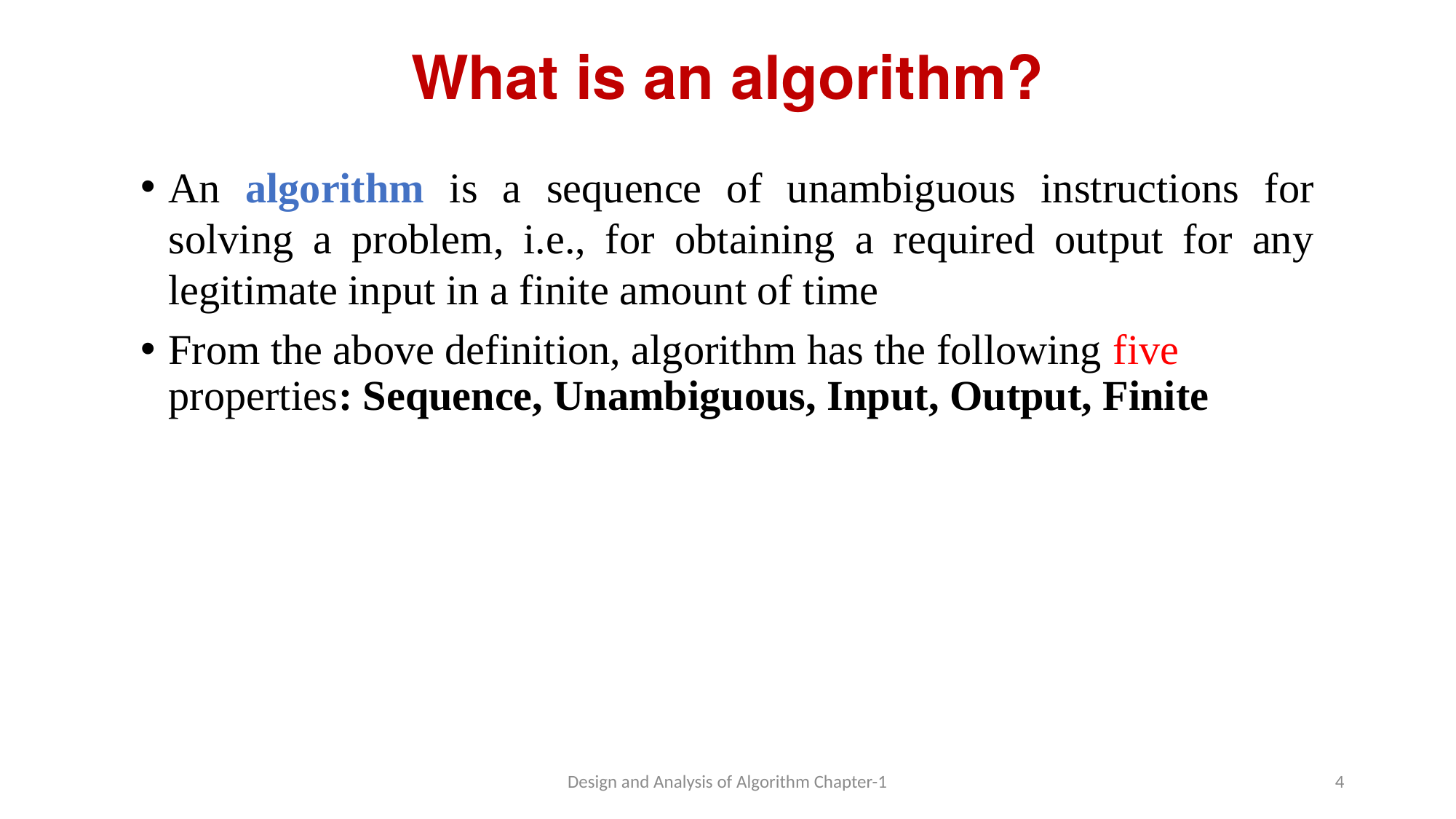

# What is an algorithm?
An algorithm is a sequence of unambiguous instructions for solving a problem, i.e., for obtaining a required output for any legitimate input in a finite amount of time
From the above definition, algorithm has the following five properties: Sequence, Unambiguous, Input, Output, Finite

Design and Analysis of Algorithm Chapter-1
4